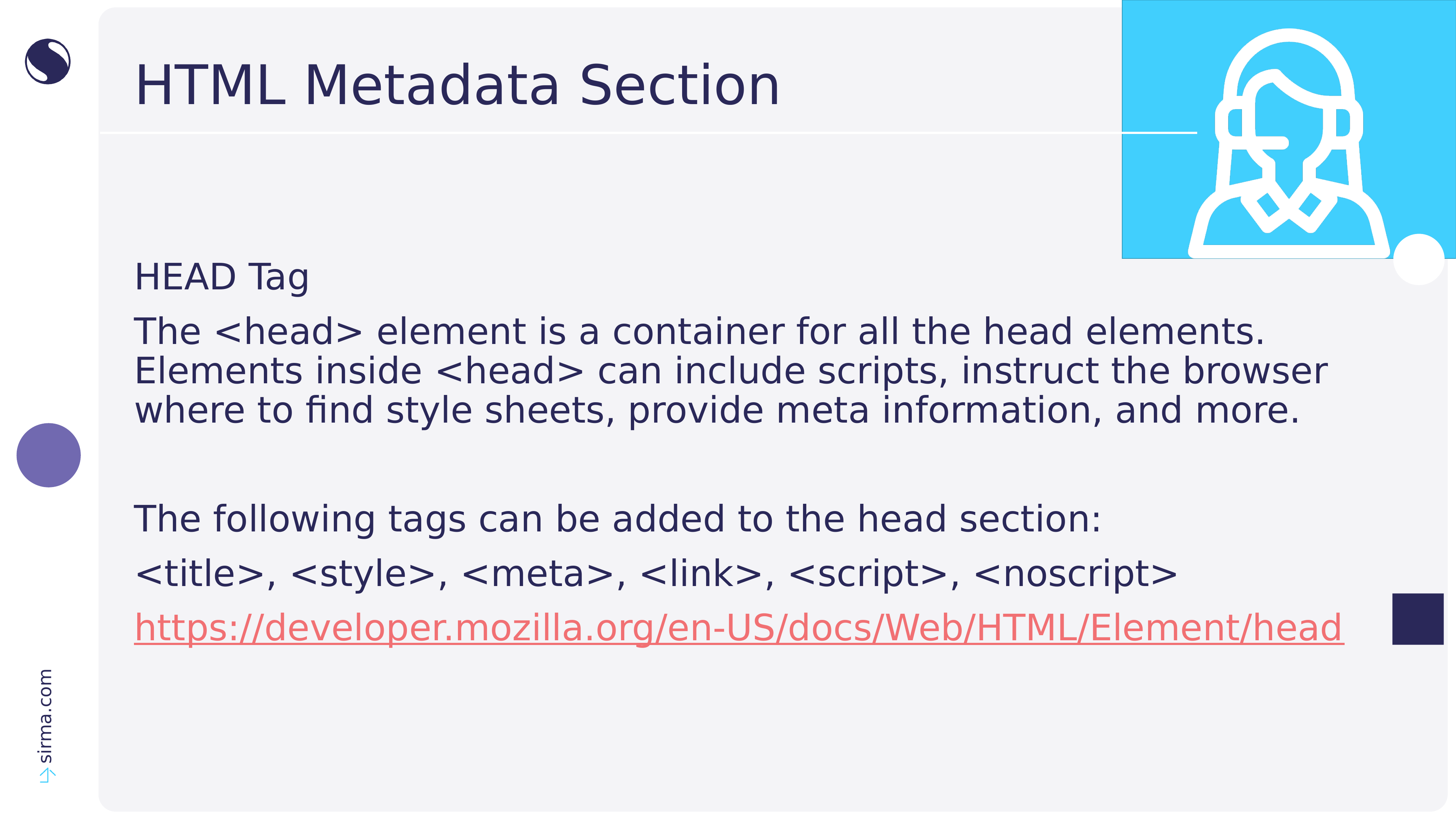

# HTML Metadata Section
HEAD Tag
The <head> element is a container for all the head elements. Elements inside <head> can include scripts, instruct the browser where to find style sheets, provide meta information, and more.

The following tags can be added to the head section:
<title>, <style>, <meta>, <link>, <script>, <noscript>
https://developer.mozilla.org/en-US/docs/Web/HTML/Element/head